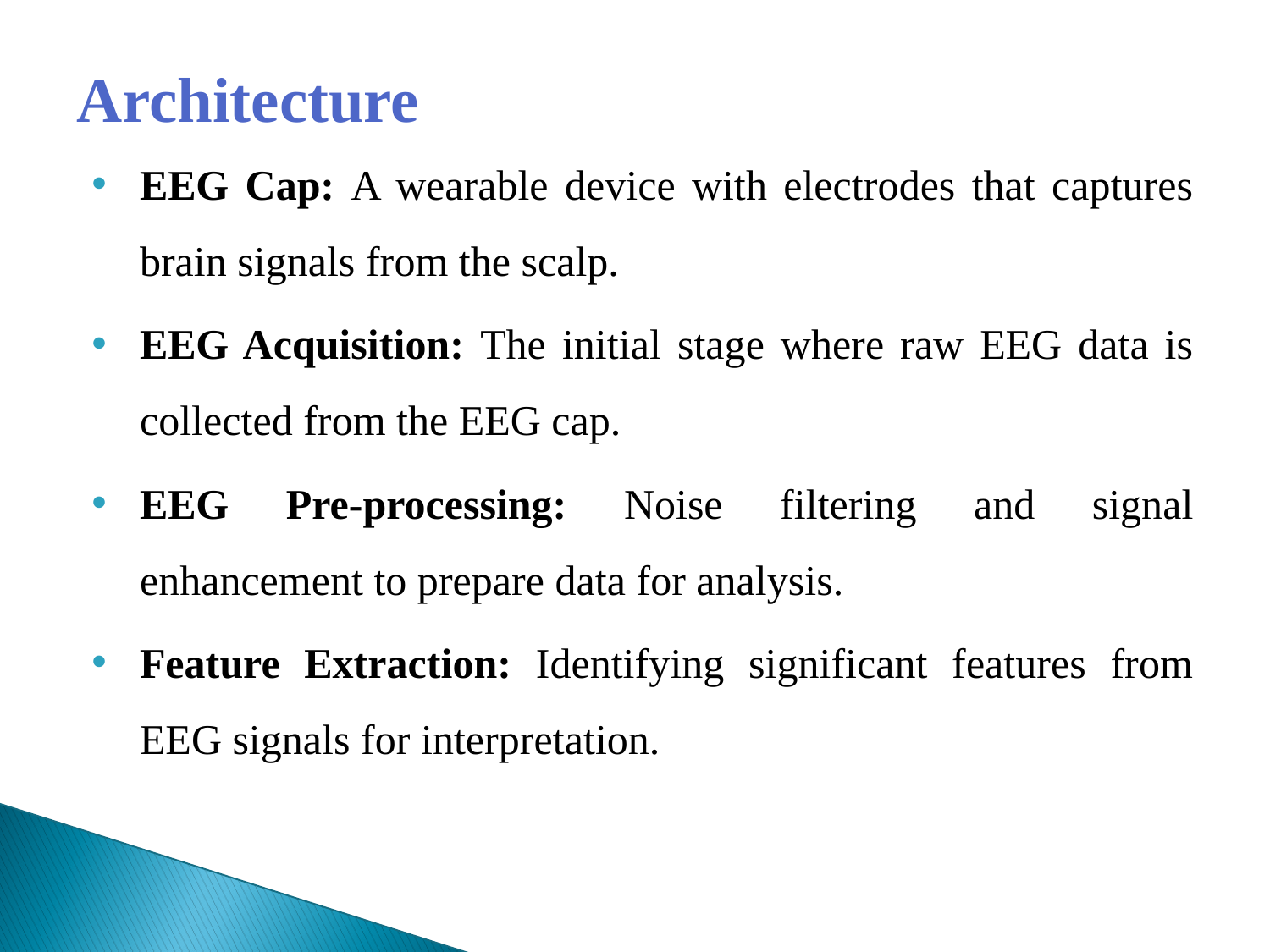

# Architecture
EEG Cap: A wearable device with electrodes that captures brain signals from the scalp.
EEG Acquisition: The initial stage where raw EEG data is collected from the EEG cap.
EEG Pre-processing: Noise filtering and signal enhancement to prepare data for analysis.
Feature Extraction: Identifying significant features from EEG signals for interpretation.